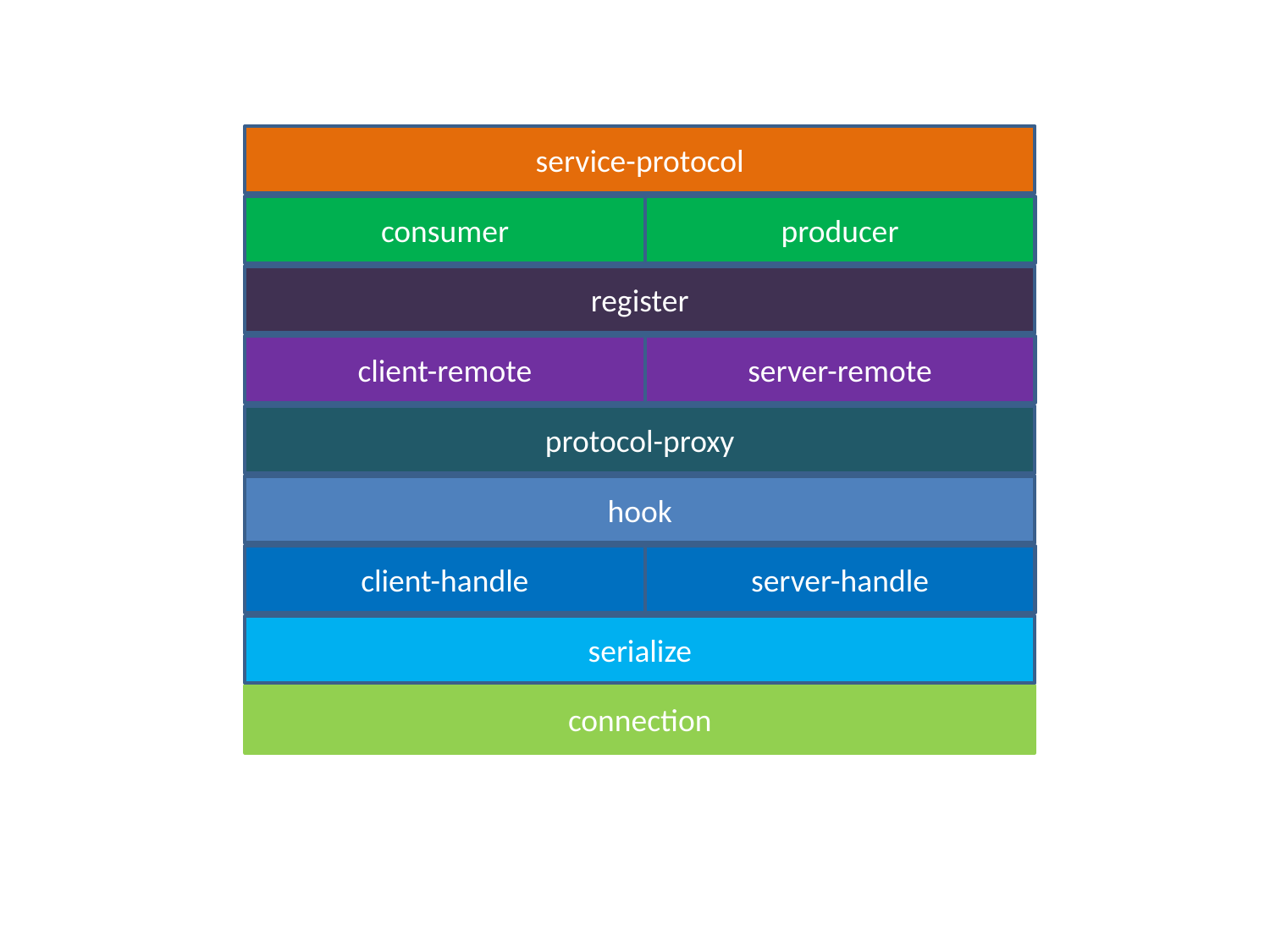

service-protocol
consumer
producer
register
client-remote
server-remote
protocol-proxy
hook
client-handle
server-handle
serialize
connection